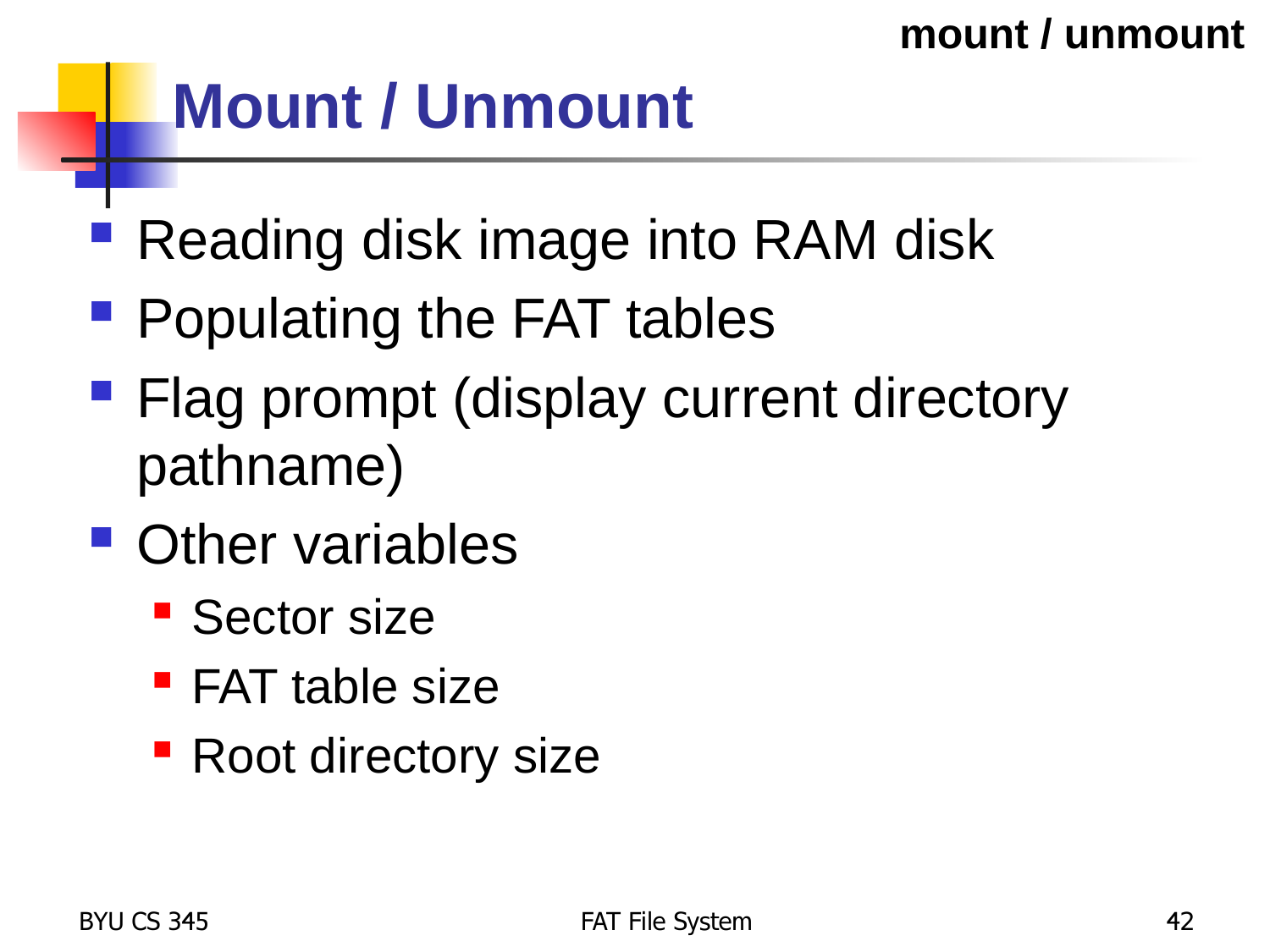

Mount / Unmount
Reading disk image into RAM disk
Populating the FAT tables
Flag prompt (display current directory pathname)
Other variables
Sector size
FAT table size
Root directory size
mount / unmount
BYU CS 345
FAT File System
42